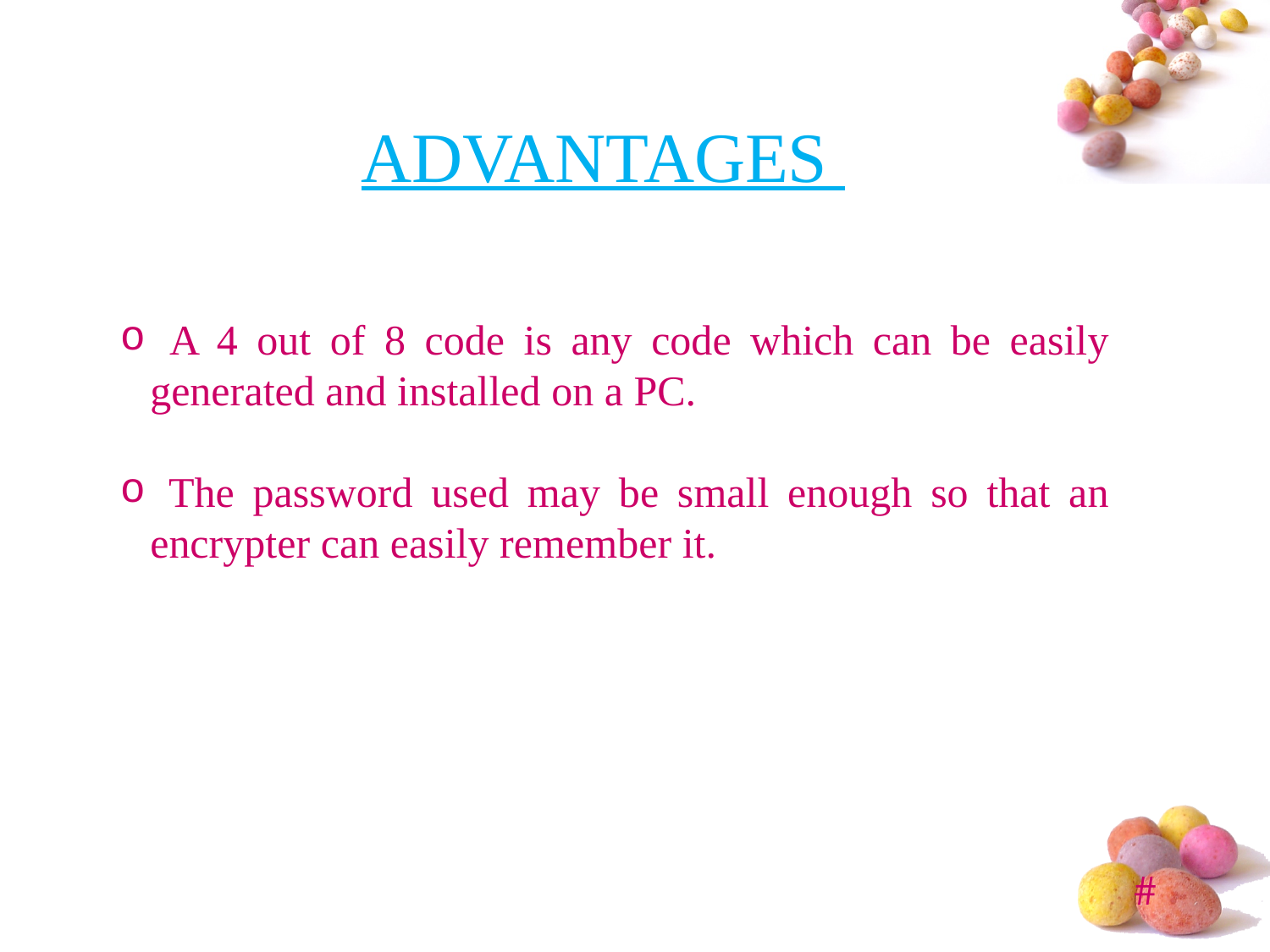

ADVANTAGES
 A 4 out of 8 code is any code which can be easily generated and installed on a PC.

 The password used may be small enough so that an encrypter can easily remember it.